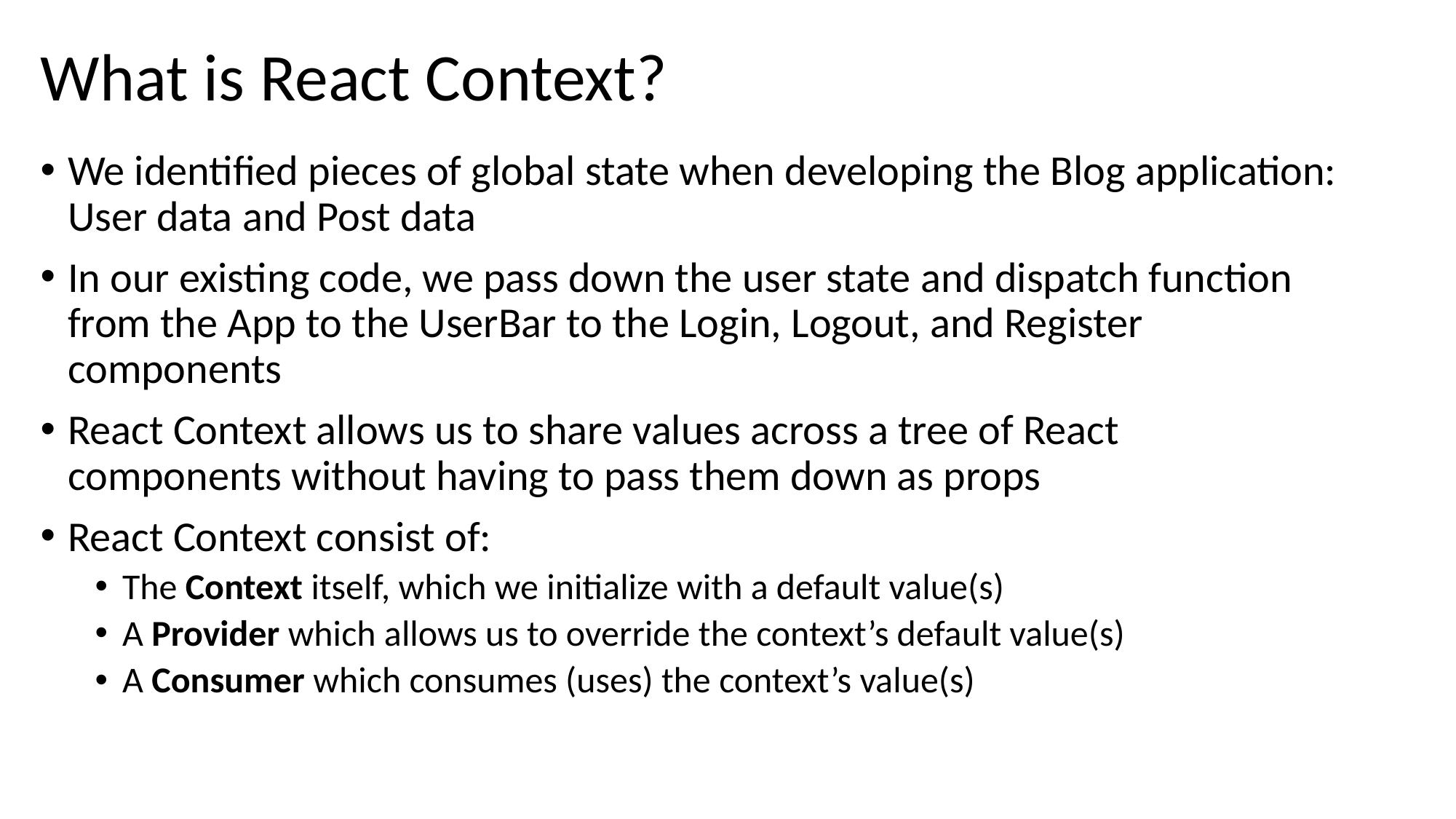

# What is React Context?
We identified pieces of global state when developing the Blog application: User data and Post data
In our existing code, we pass down the user state and dispatch function from the App to the UserBar to the Login, Logout, and Register components
React Context allows us to share values across a tree of React  components without having to pass them down as props
React Context consist of:
The Context itself, which we initialize with a default value(s)
A Provider which allows us to override the context’s default value(s)
A Consumer which consumes (uses) the context’s value(s)